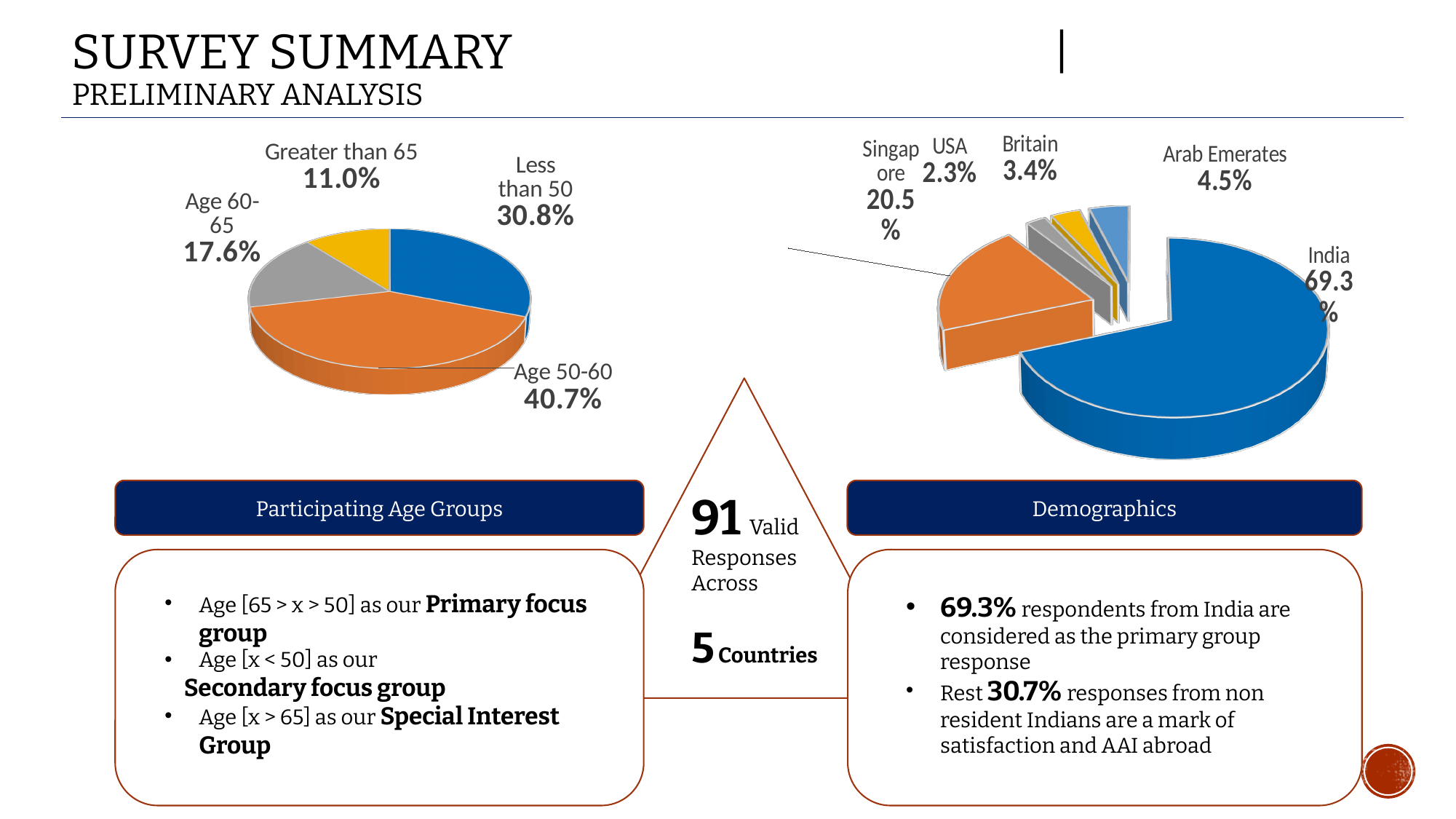

# Survey Summary					| Preliminary Analysis

[unsupported chart]

[unsupported chart]

Participating Age Groups
Demographics
91  Valid Responses Across

5 Countries

Age [65 > x > 50] as our Primary focus group
Age [x < 50] as our
     Secondary focus group
Age [x > 65] as our Special Interest Group
69.3% respondents from India are considered as the primary group response
Rest 30.7% responses from non resident Indians are a mark of satisfaction and AAI abroad